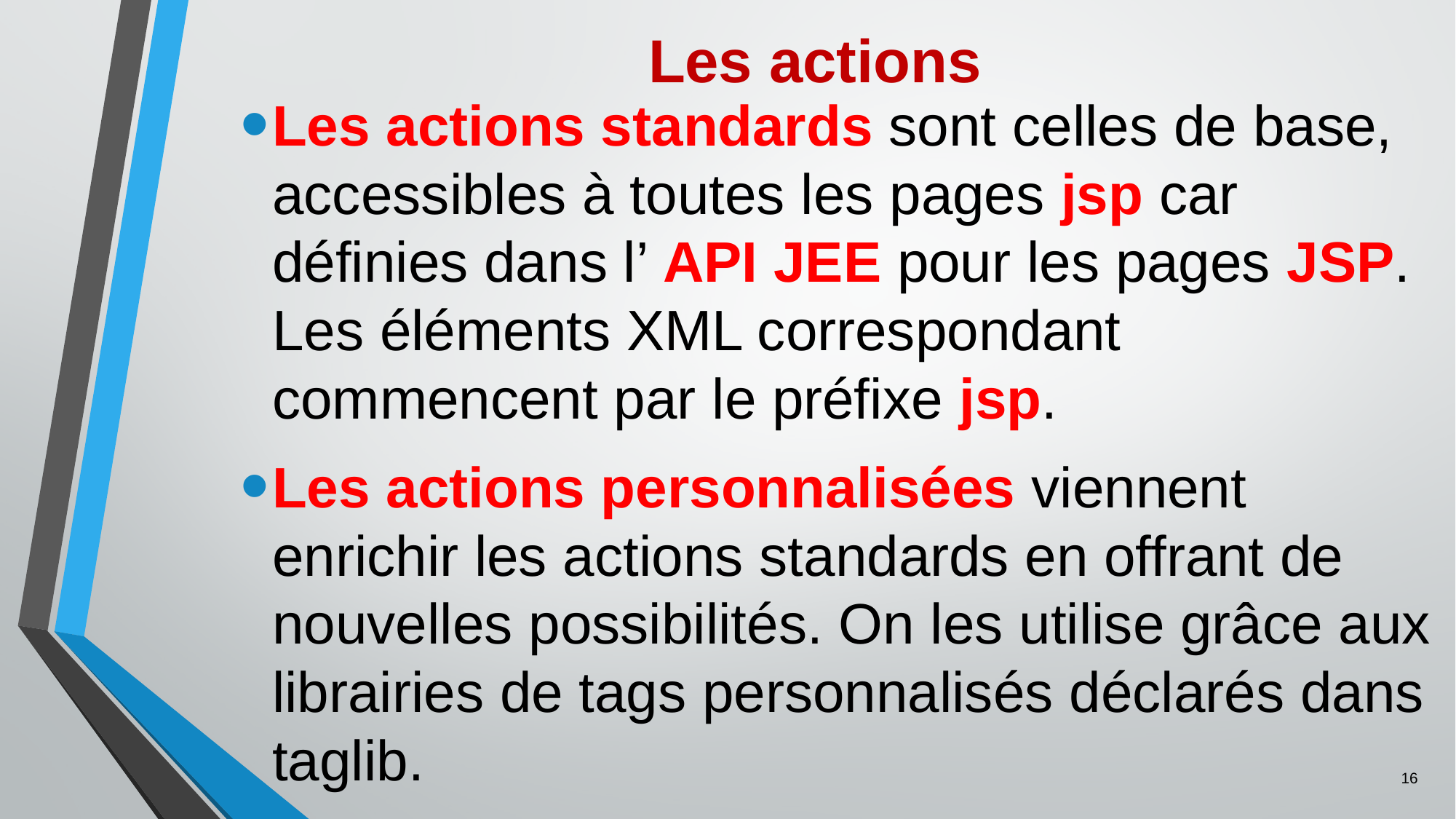

Les actions

Les actions standards sont celles de base, accessibles à toutes les pages jsp car définies dans l’ API JEE pour les pages JSP. Les éléments XML correspondant commencent par le préfixe jsp.
Les actions personnalisées viennent enrichir les actions standards en offrant de nouvelles possibilités. On les utilise grâce aux librairies de tags personnalisés déclarés dans taglib.

16